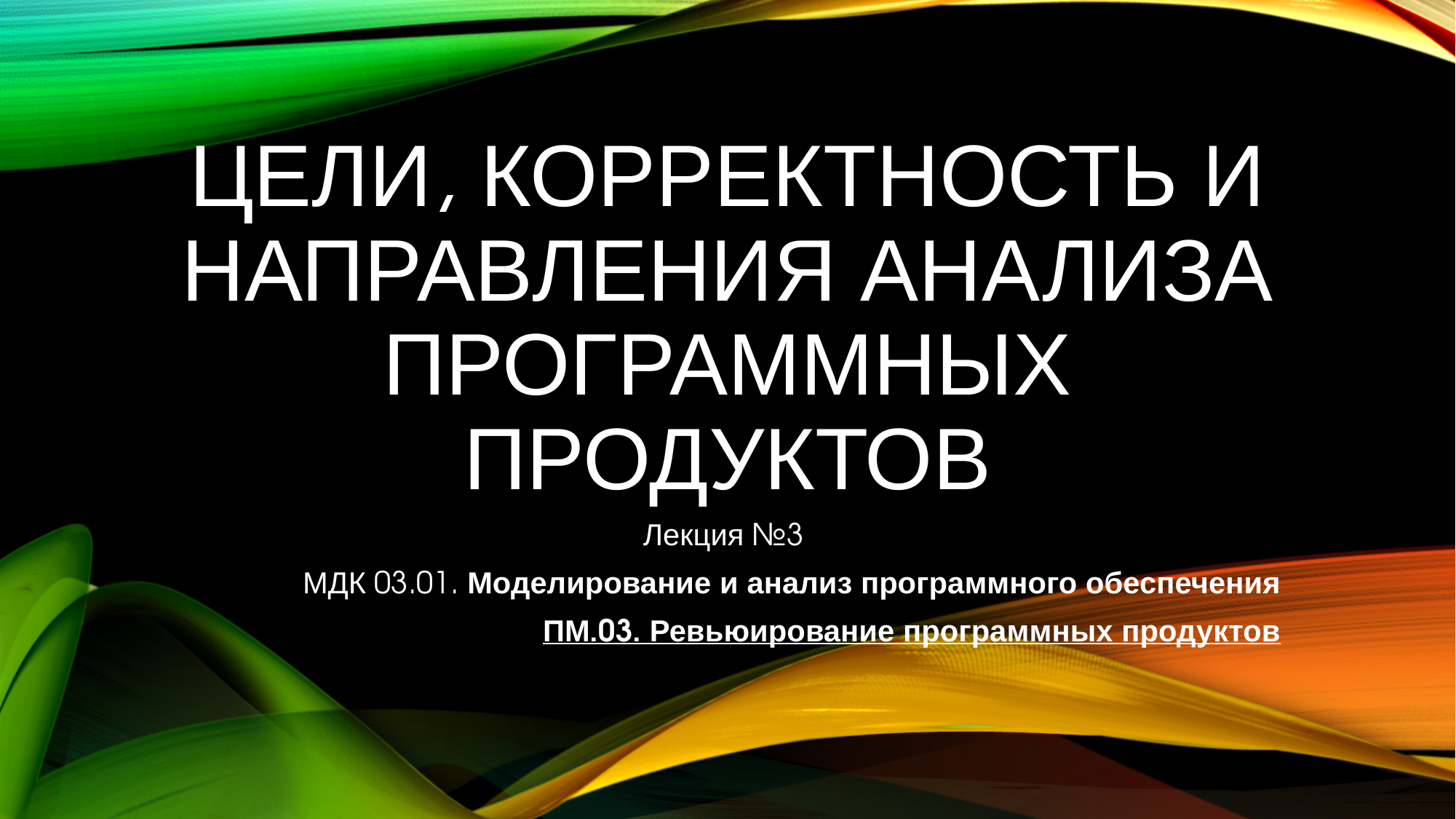

# Цели, корректность и направления анализа программных продуктов
Лекция №3
МДК 03.01. Моделирование и анализ программного обеспечения
ПМ.03. Ревьюирование программных продуктов